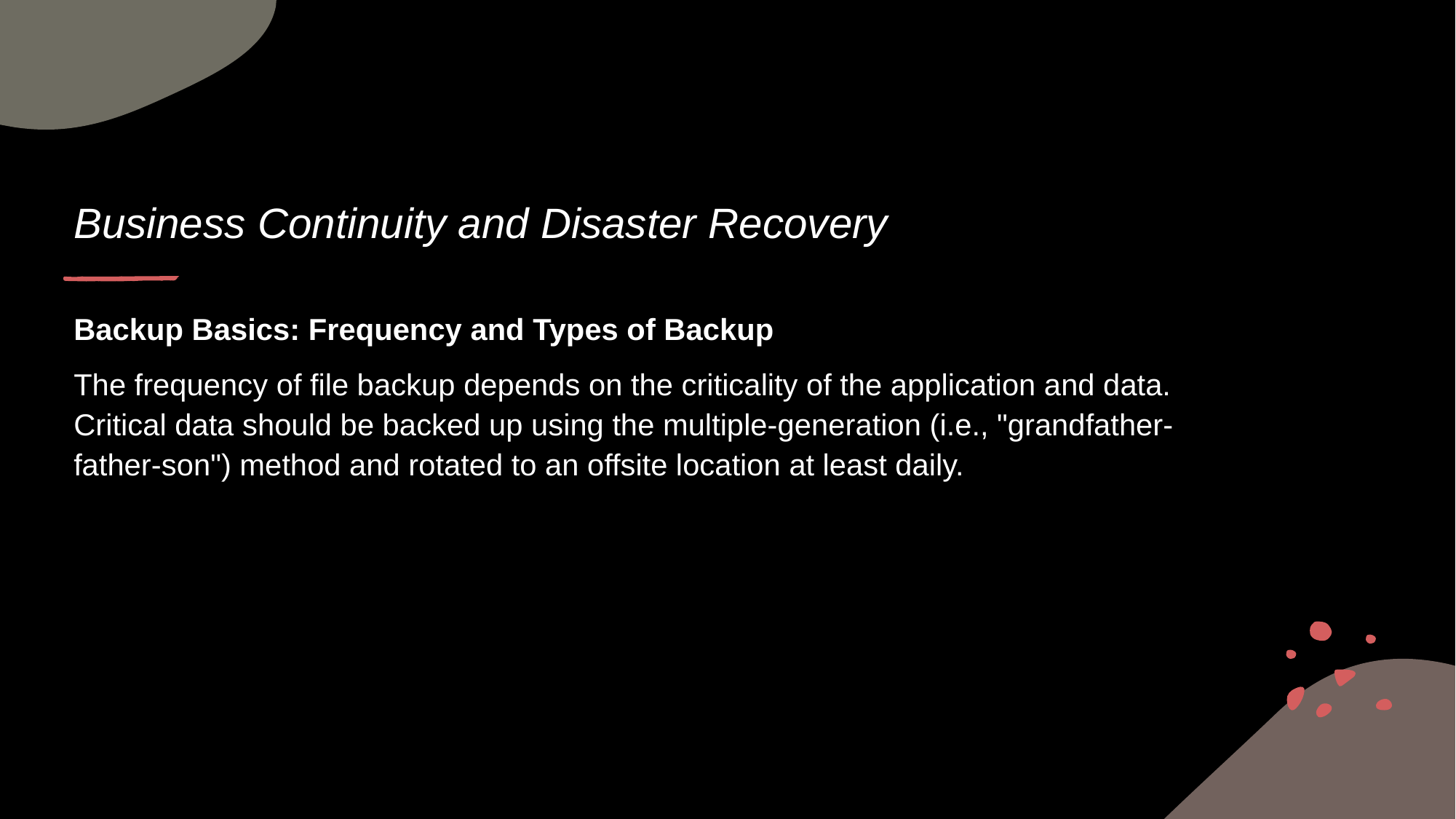

# Business Continuity and Disaster Recovery
Backup Basics: Frequency and Types of Backup
The frequency of file backup depends on the criticality of the application and data. Critical data should be backed up using the multiple-generation (i.e., "grandfather-father-son") method and rotated to an offsite location at least daily.